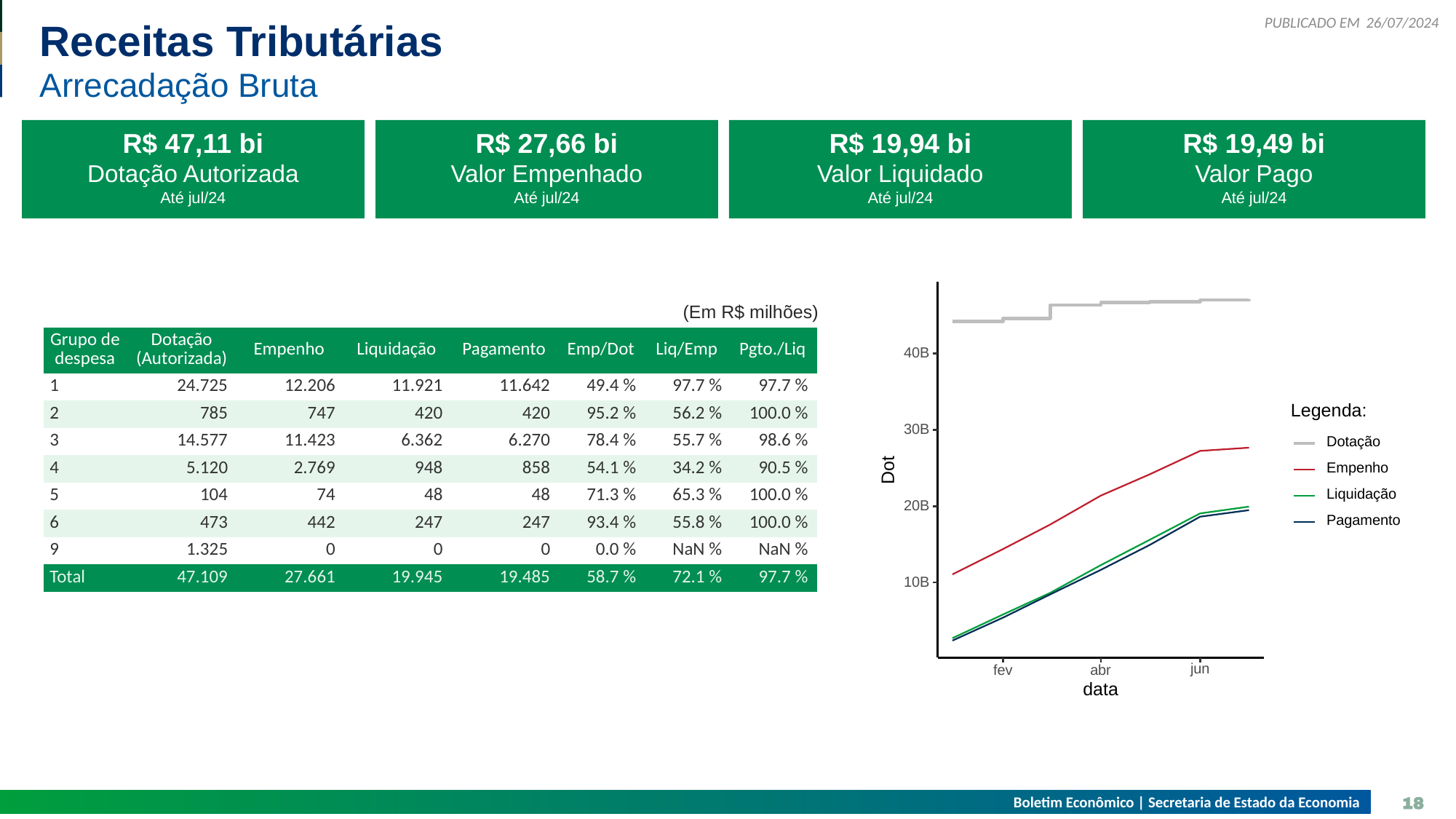

26/07/2024
# Receitas Tributárias
Arrecadação Bruta
R$ 47,11 bi
Dotação Autorizada
Até jul/24
R$ 27,66 bi
Valor Empenhado
Até jul/24
R$ 19,94 bi
Valor Liquidado
Até jul/24
R$ 19,49 bi
Valor Pago
Até jul/24

40B

Legenda:
30B

Dotação

Empenho
Dot

Liquidação

20B

Pagamento

10B

jun
fev
abr
data
(Em R$ milhões)
| Grupo de despesa | Dotação (Autorizada) | Empenho | Liquidação | Pagamento | Emp/Dot | Liq/Emp | Pgto./Liq |
| --- | --- | --- | --- | --- | --- | --- | --- |
| 1 | 24.725 | 12.206 | 11.921 | 11.642 | 49.4 % | 97.7 % | 97.7 % |
| 2 | 785 | 747 | 420 | 420 | 95.2 % | 56.2 % | 100.0 % |
| 3 | 14.577 | 11.423 | 6.362 | 6.270 | 78.4 % | 55.7 % | 98.6 % |
| 4 | 5.120 | 2.769 | 948 | 858 | 54.1 % | 34.2 % | 90.5 % |
| 5 | 104 | 74 | 48 | 48 | 71.3 % | 65.3 % | 100.0 % |
| 6 | 473 | 442 | 247 | 247 | 93.4 % | 55.8 % | 100.0 % |
| 9 | 1.325 | 0 | 0 | 0 | 0.0 % | NaN % | NaN % |
| Total | 47.109 | 27.661 | 19.945 | 19.485 | 58.7 % | 72.1 % | 97.7 % |
Boletim Econômico | Secretaria de Estado da Economia
18